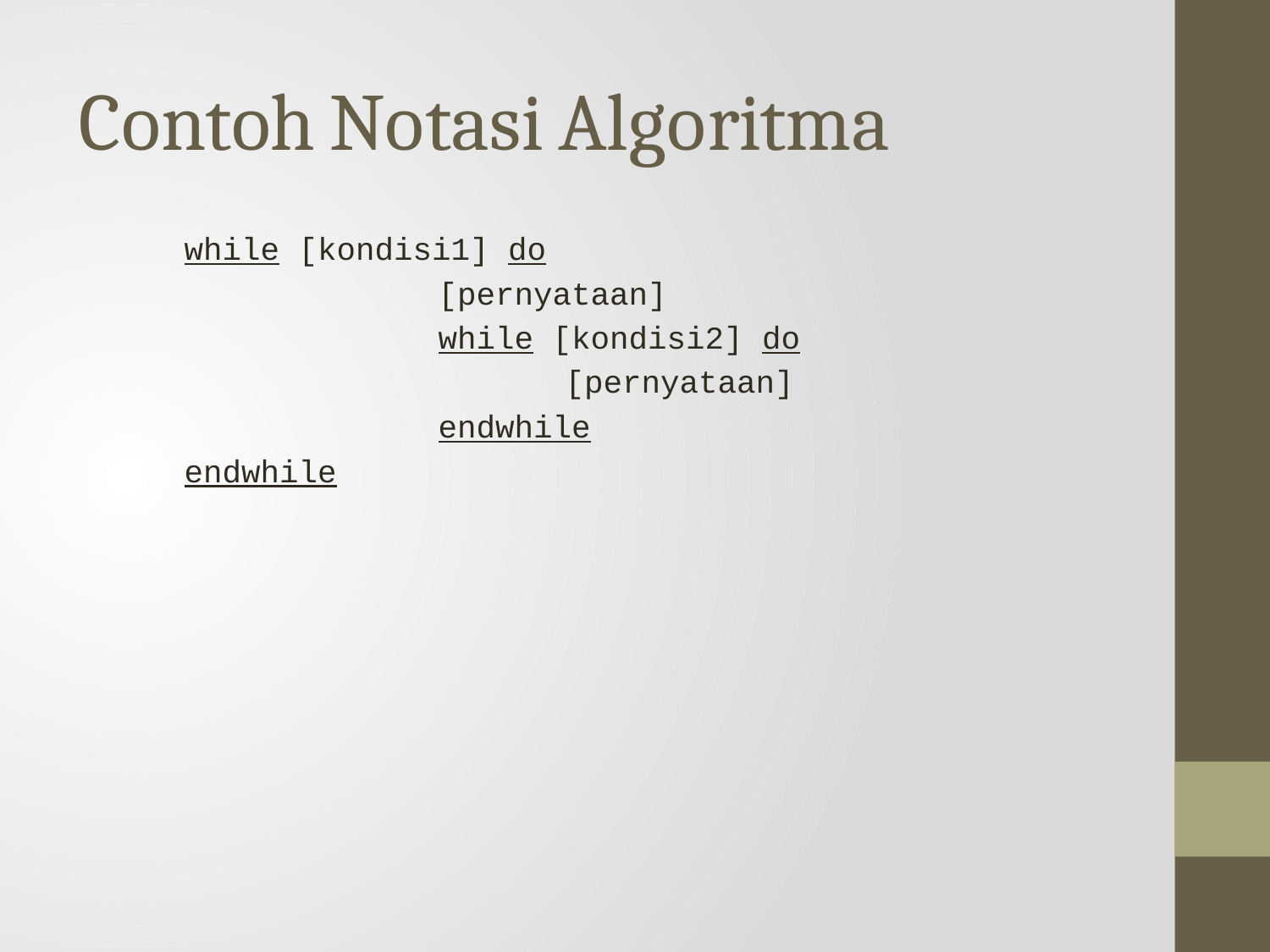

# Contoh Notasi Algoritma
while [kondisi1] do
		[pernyataan]
		while [kondisi2] do
			[pernyataan]
		endwhile
endwhile